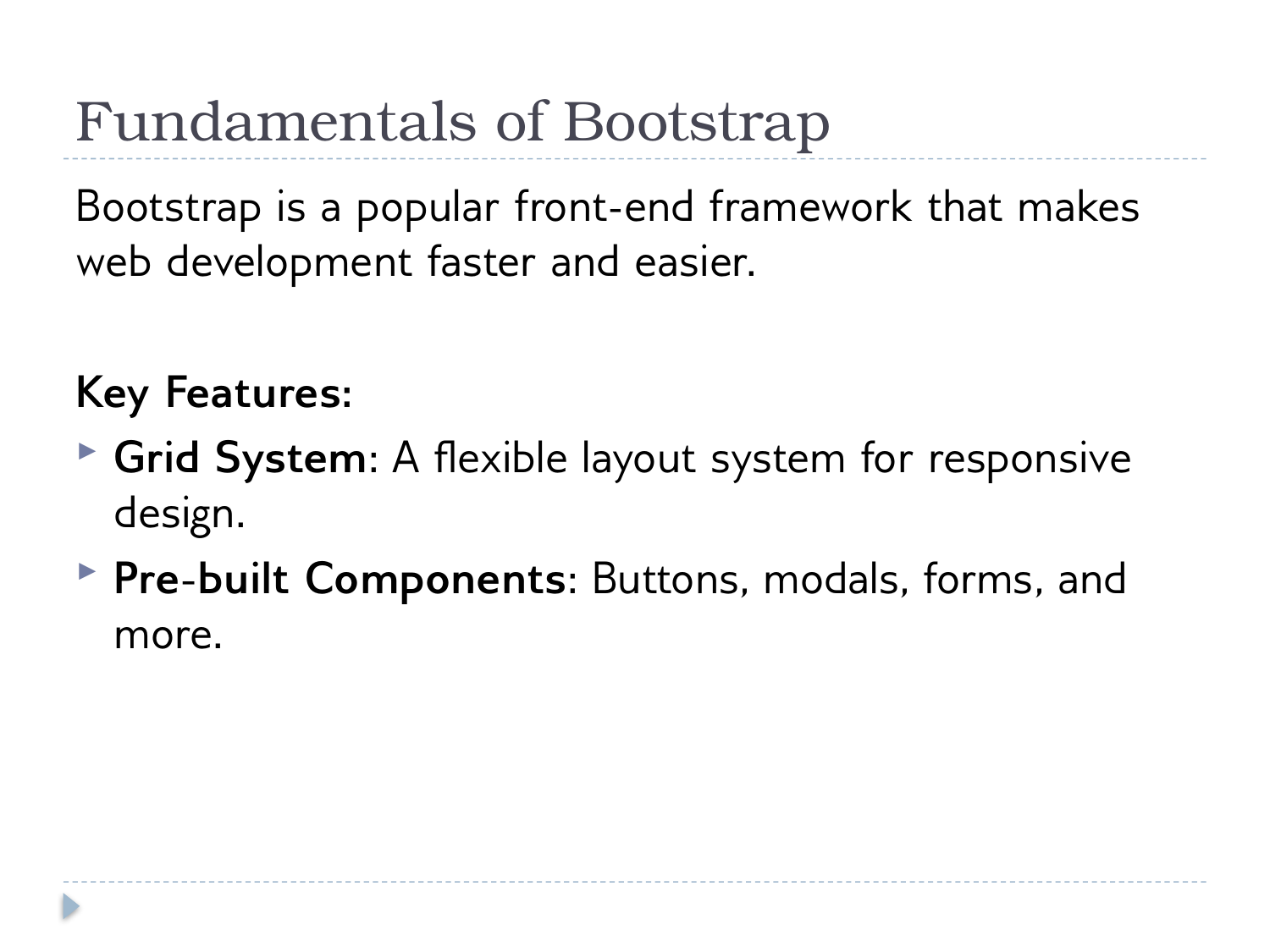

# Fundamentals of Bootstrap
Bootstrap is a popular front-end framework that makes web development faster and easier.

Key Features:
Grid System: A flexible layout system for responsive design.
Pre-built Components: Buttons, modals, forms, and more.